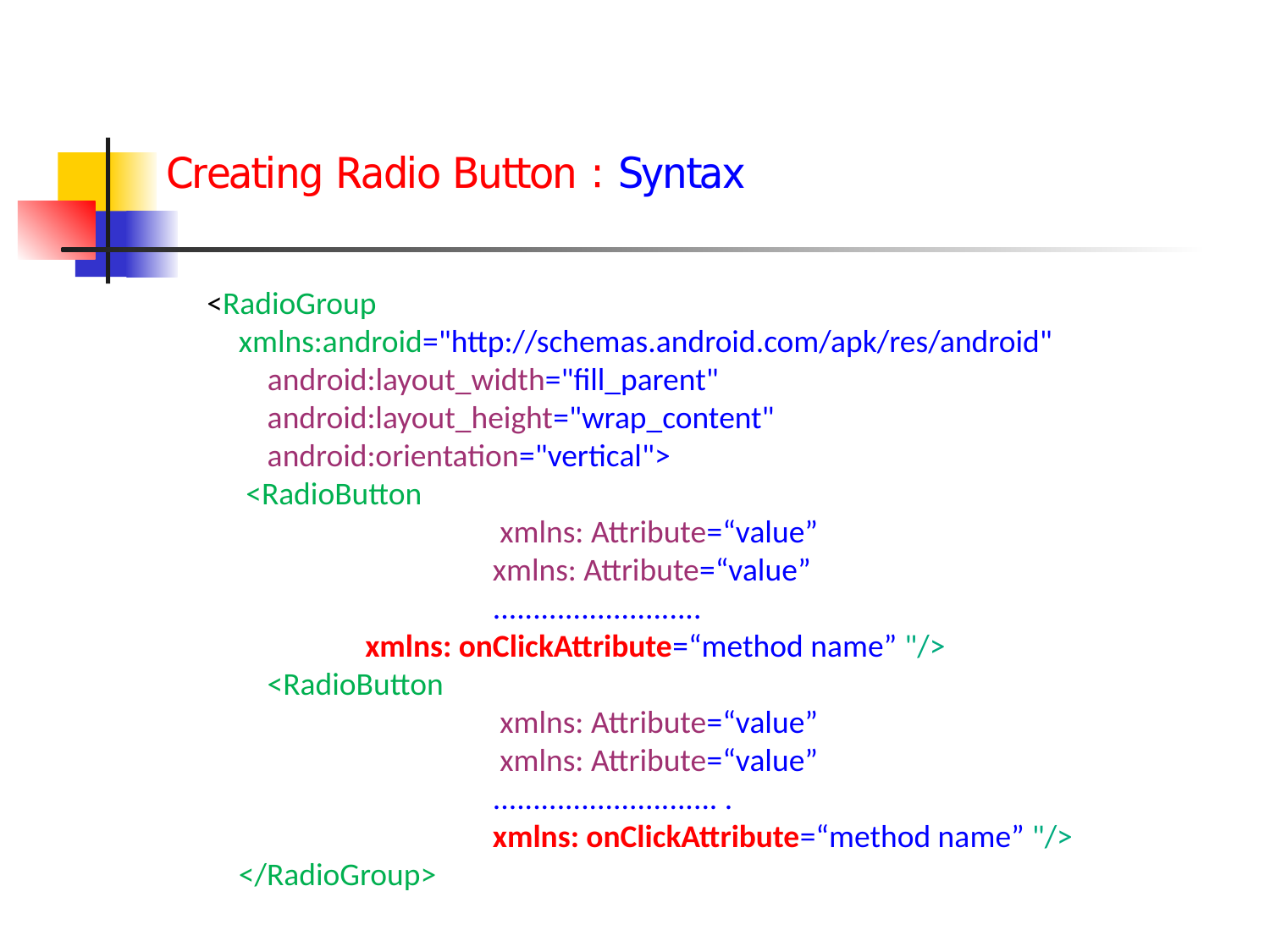

# Creating Radio Button : Syntax
<RadioGroup xmlns:android="http://schemas.android.com/apk/res/android"
    android:layout_width="fill_parent"
    android:layout_height="wrap_content"
    android:orientation="vertical">
 <RadioButton
		 xmlns: Attribute=“value”
      		xmlns: Attribute=“value”
      		..........................
                      xmlns: onClickAttribute=“method name” "/>
    <RadioButton
			 xmlns: Attribute=“value”
			 xmlns: Attribute=“value”
			............................ .
			xmlns: onClickAttribute=“method name” "/>
</RadioGroup>